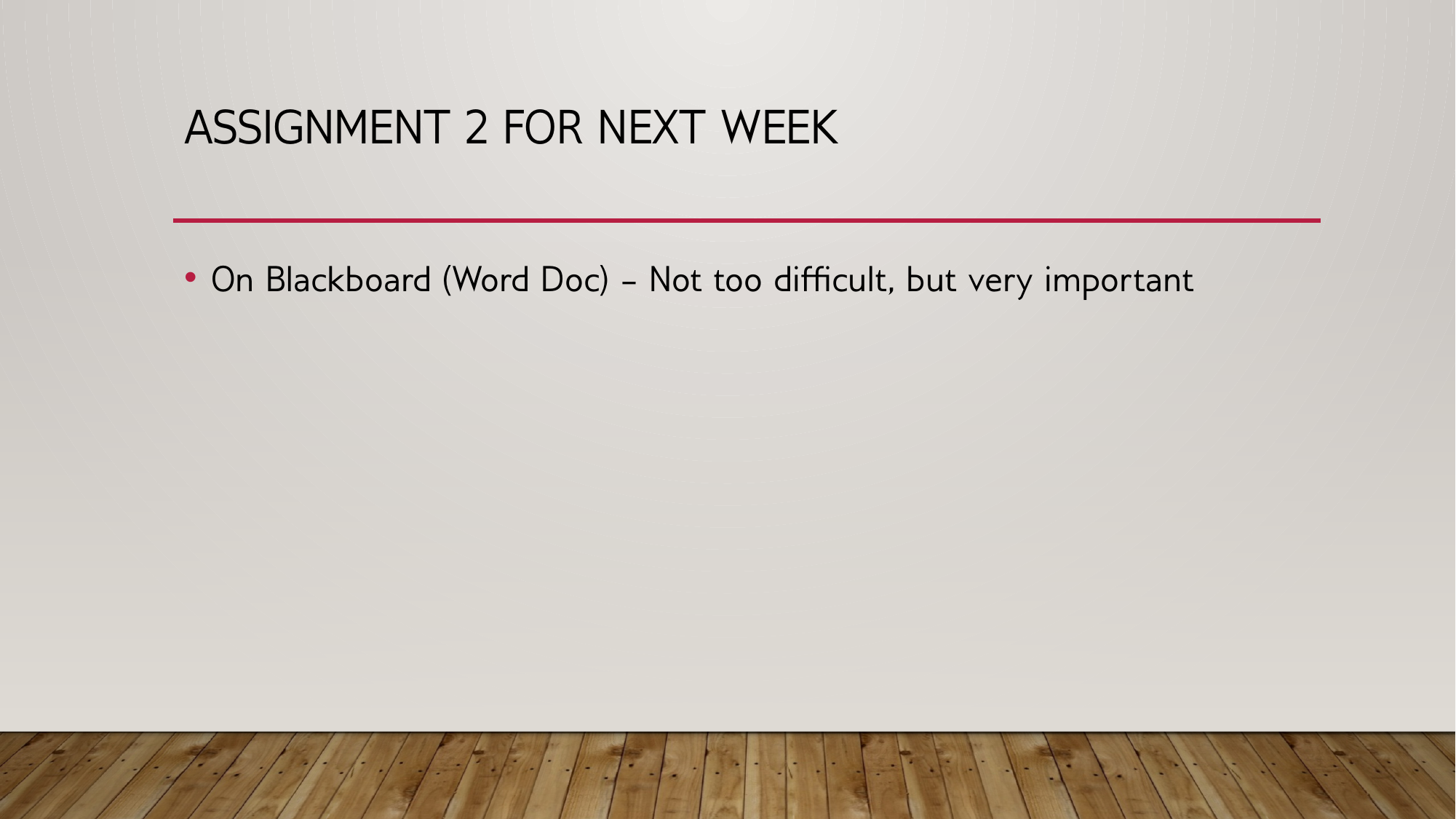

# Assignment 2 for next week
On Blackboard (Word Doc) – Not too difficult, but very important